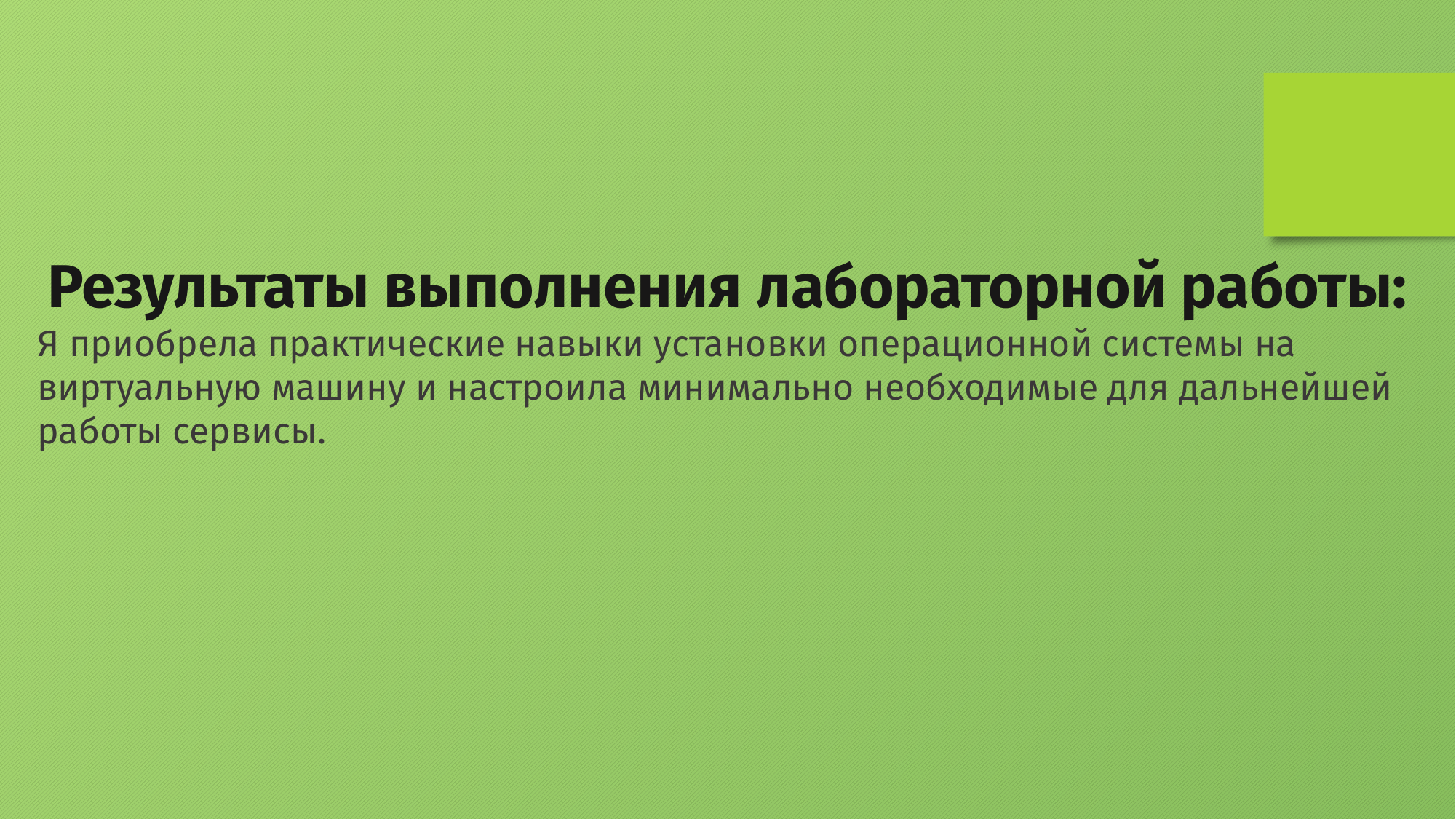

Результаты выполнения лабораторной работы:
Я приобрела практические навыки установки операционной системы на виртуальную машину и настроила минимально необходимые для дальнейшей работы сервисы.